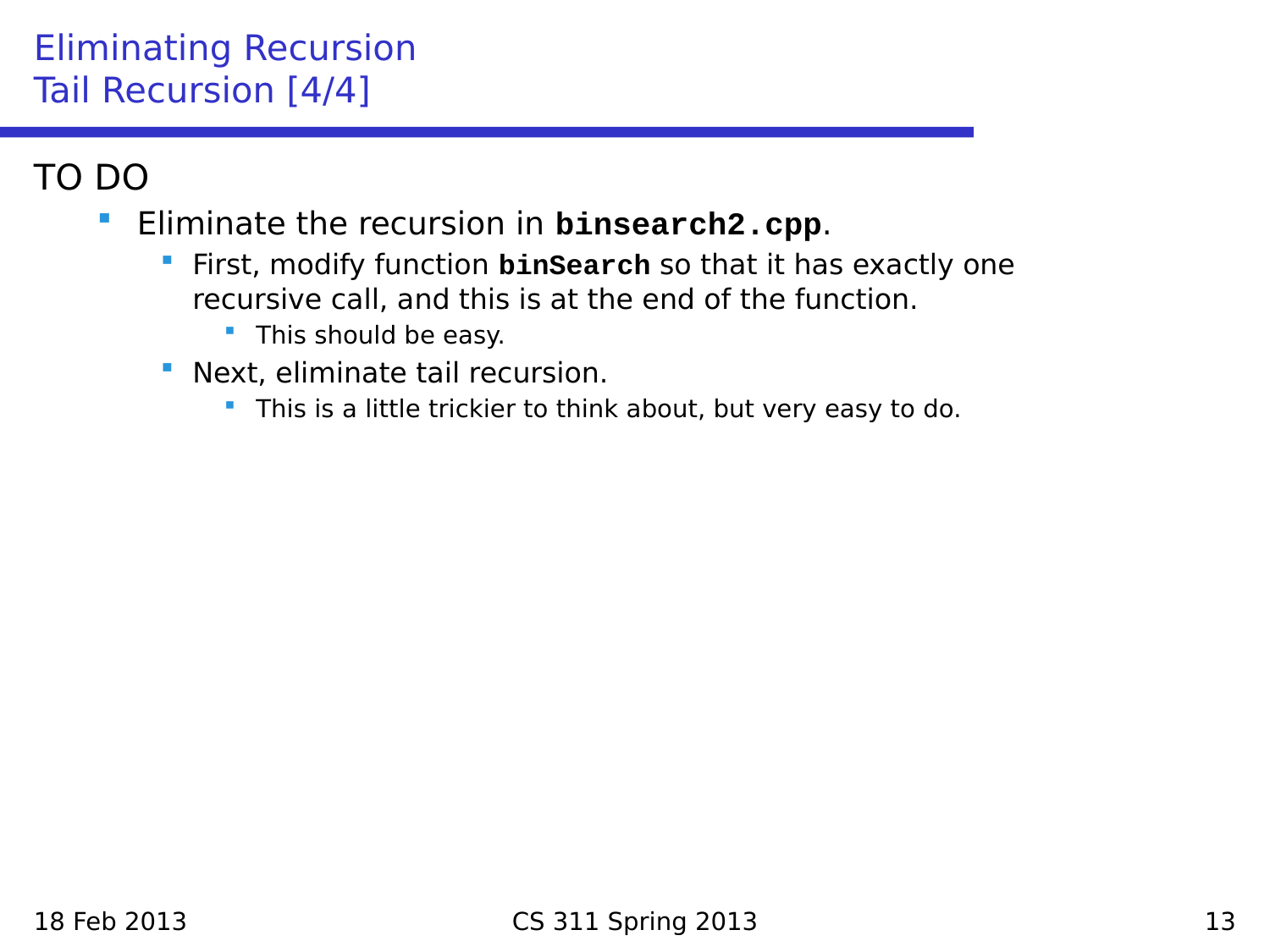

# Eliminating Recursion Tail Recursion [4/4]
TO DO
Eliminate the recursion in binsearch2.cpp.
First, modify function binSearch so that it has exactly one
recursive call, and this is at the end of the function.
This should be easy.
Next, eliminate tail recursion.
This is a little trickier to think about, but very easy to do.
18 Feb 2013
CS 311 Spring 2013
13